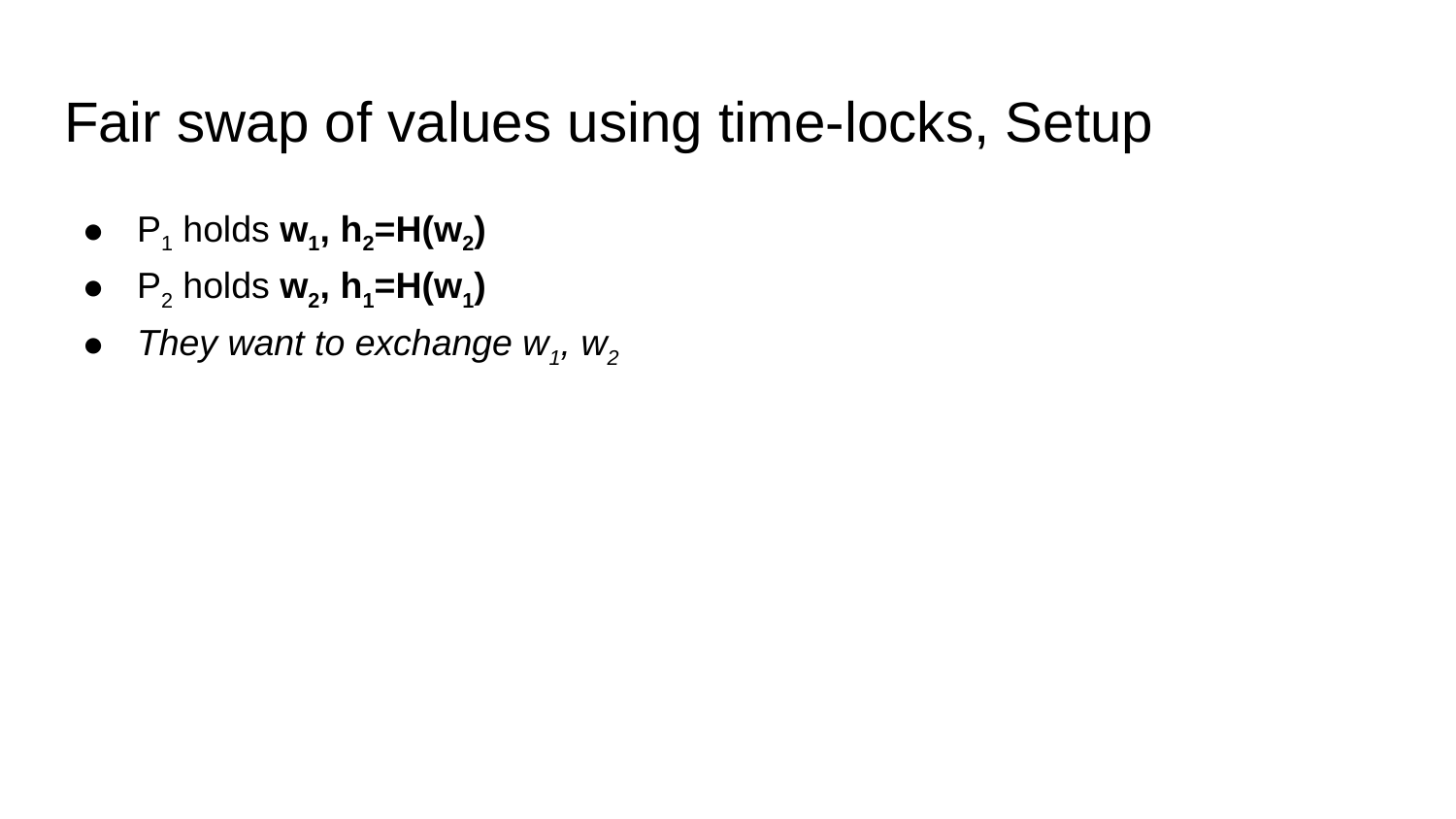

# Fair swap of values using time-locks, Setup
P1 holds w1, h2=H(w2)
P2 holds w2, h1=H(w1)
They want to exchange w1, w2